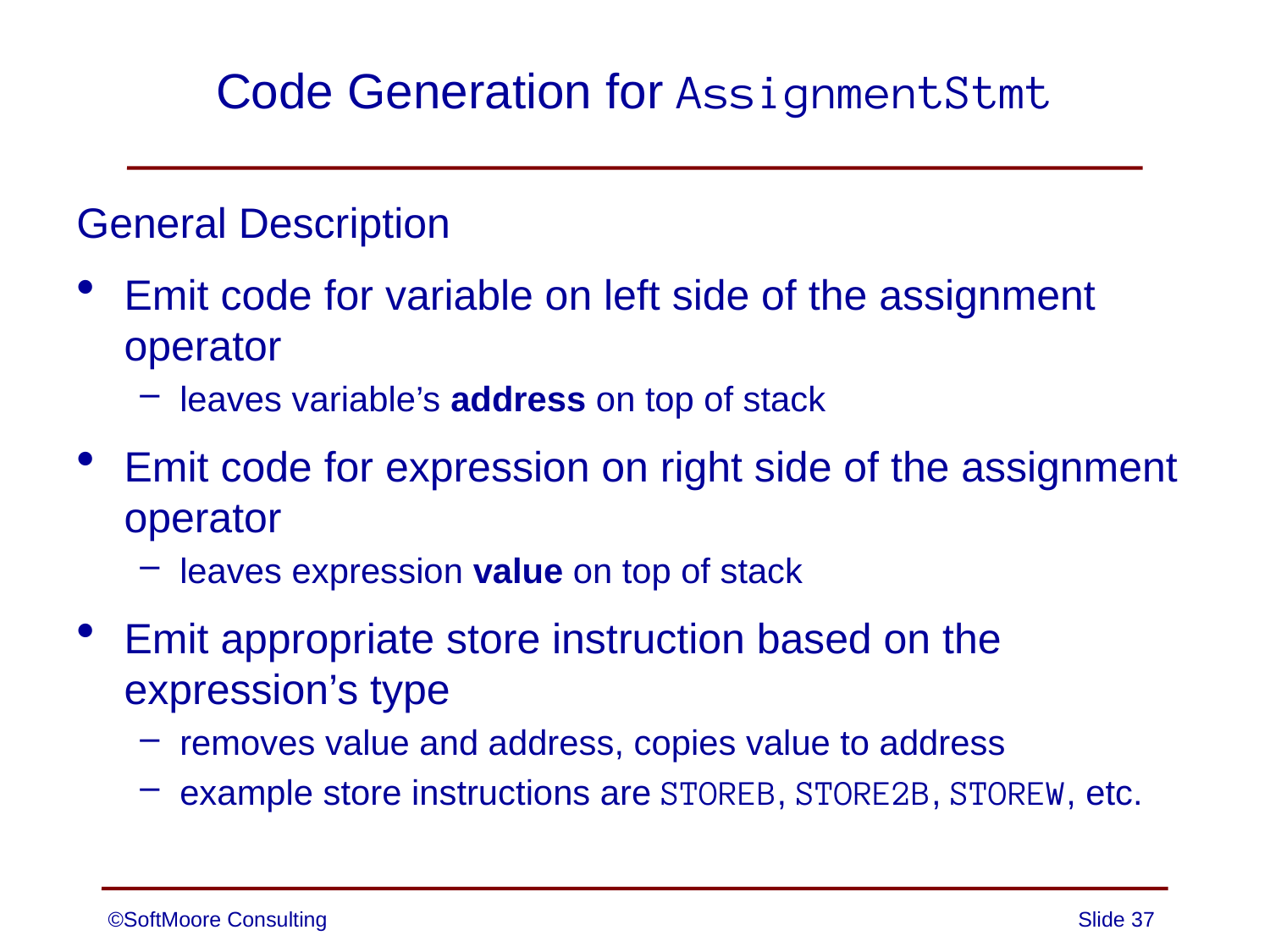

# Code Generation for AssignmentStmt
General Description
Emit code for variable on left side of the assignment operator
leaves variable’s address on top of stack
Emit code for expression on right side of the assignment operator
leaves expression value on top of stack
Emit appropriate store instruction based on the expression’s type
removes value and address, copies value to address
example store instructions are STOREB, STORE2B, STOREW, etc.
©SoftMoore Consulting
Slide 37